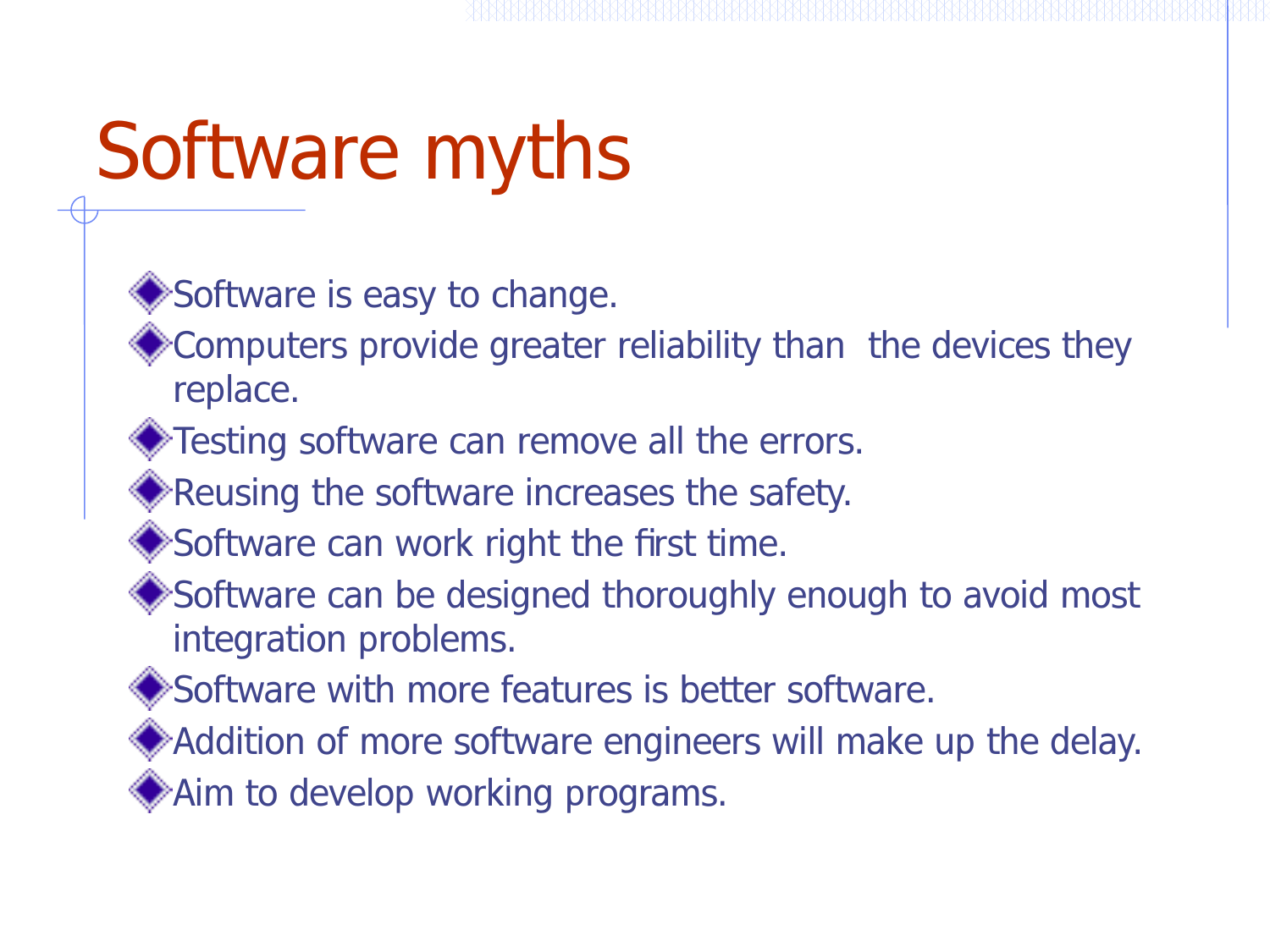

# Software myths
Software is easy to change.
Computers provide greater reliability than  the devices they replace.
Testing software can remove all the errors.
Reusing the software increases the safety.
Software can work right the first time.
Software can be designed thoroughly enough to avoid most integration problems.
Software with more features is better software.
Addition of more software engineers will make up the delay.
Aim to develop working programs.